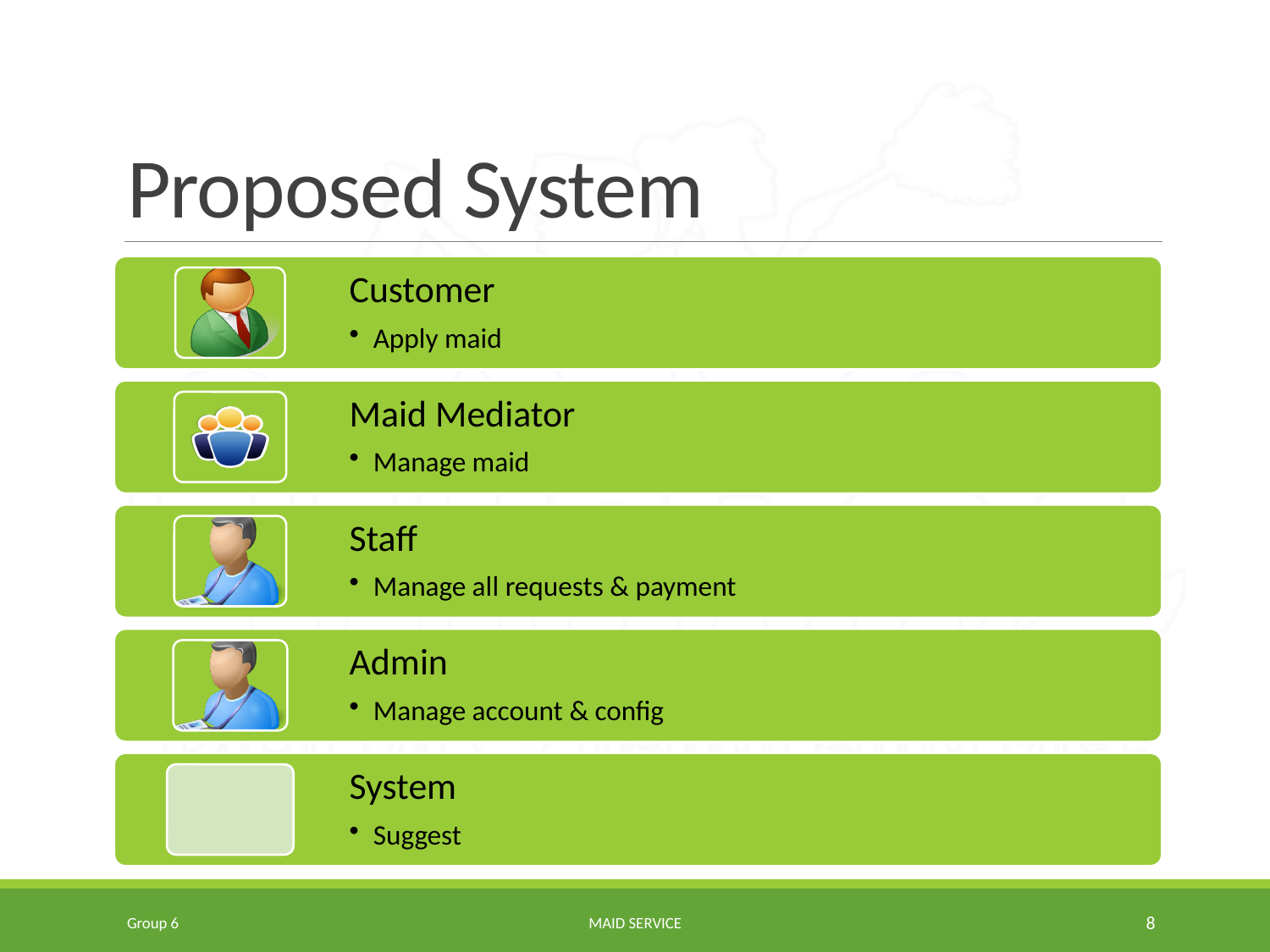

# Proposed System
Customer
Apply maid
Maid Mediator
Manage maid
Staff
Manage all requests & payment
Admin
Manage account & config
System
Suggest
Group 6
Maid Service
8